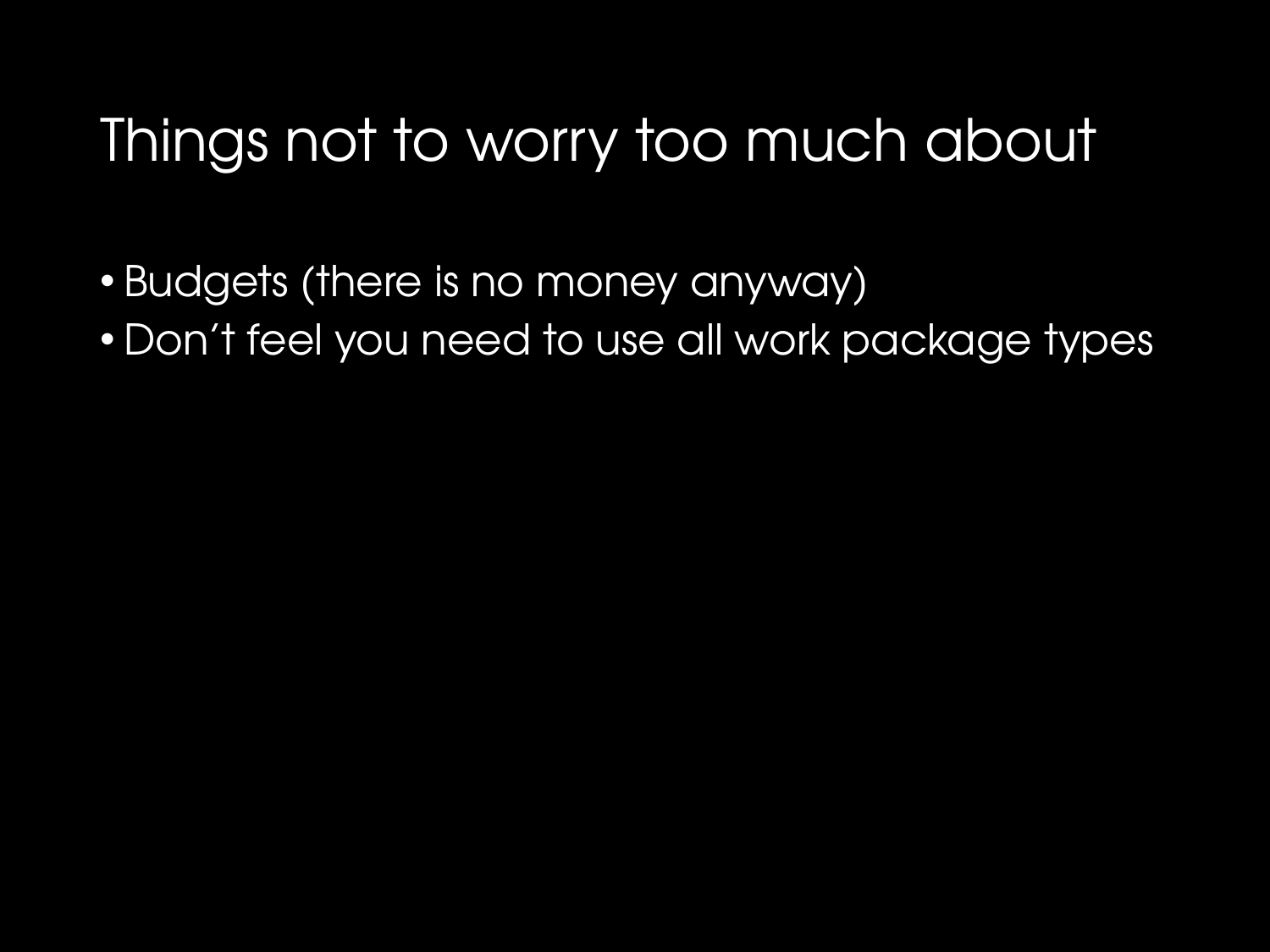

# Things not to worry too much about
Budgets (there is no money anyway)
Don’t feel you need to use all work package types